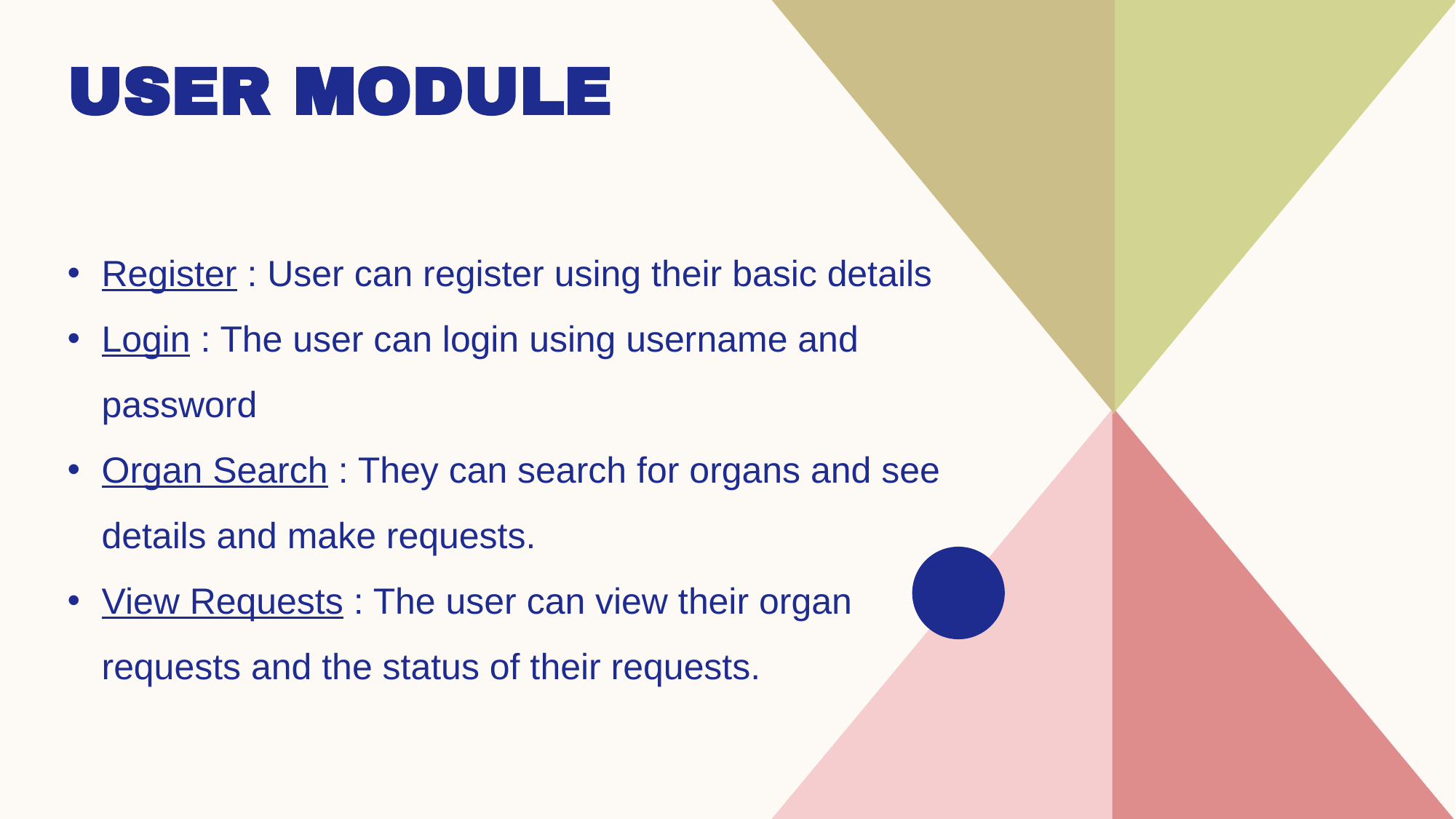

# User module
Register : User can register using their basic details
Login : The user can login using username and password
Organ Search : They can search for organs and see details and make requests.
View Requests : The user can view their organ requests and the status of their requests.